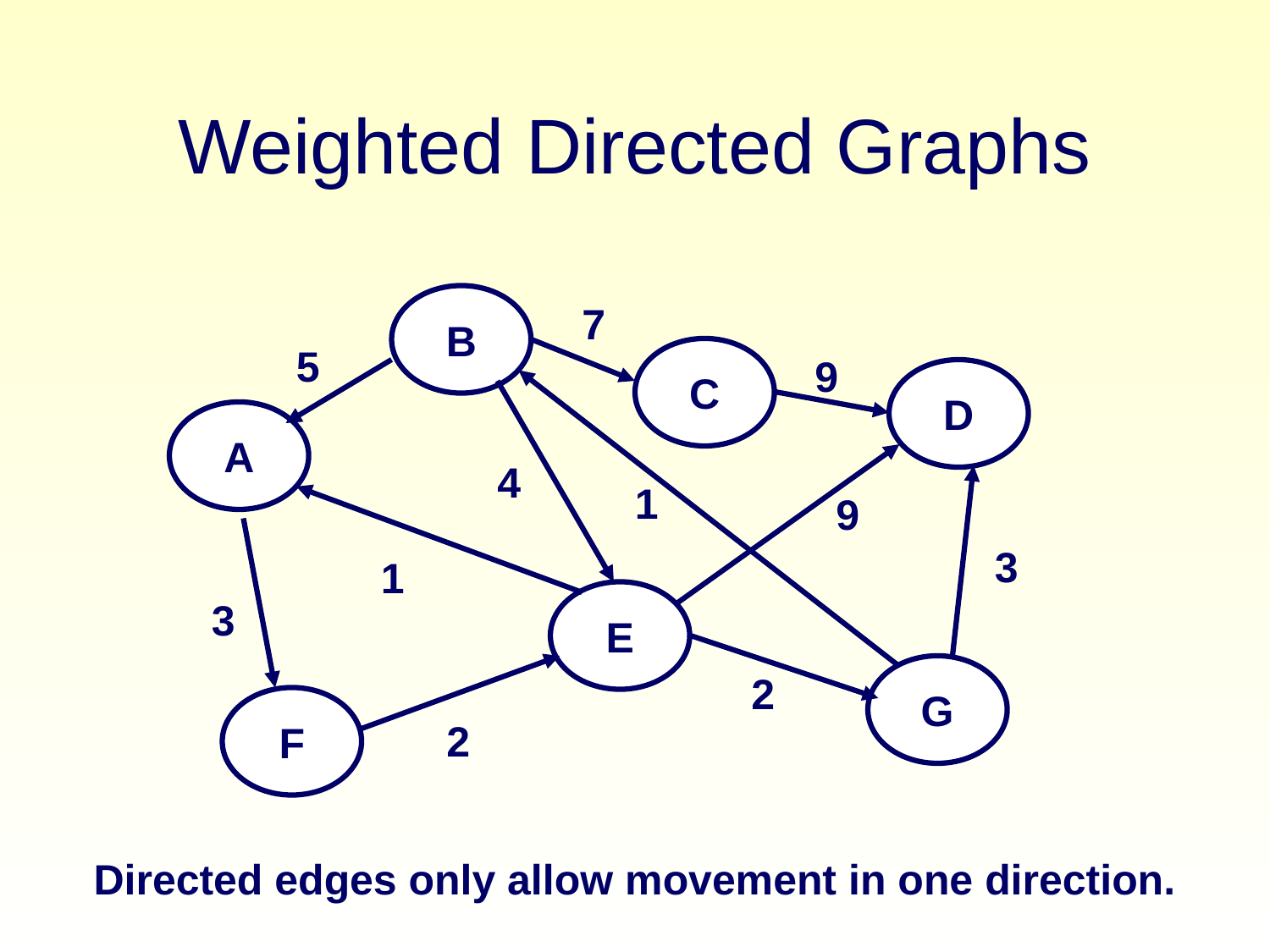

# Weighted Directed Graphs
B
7
5

C
9

D

A

4

1
9

3
1
E
3

G
2
F
2
Directed edges only allow movement in one direction.